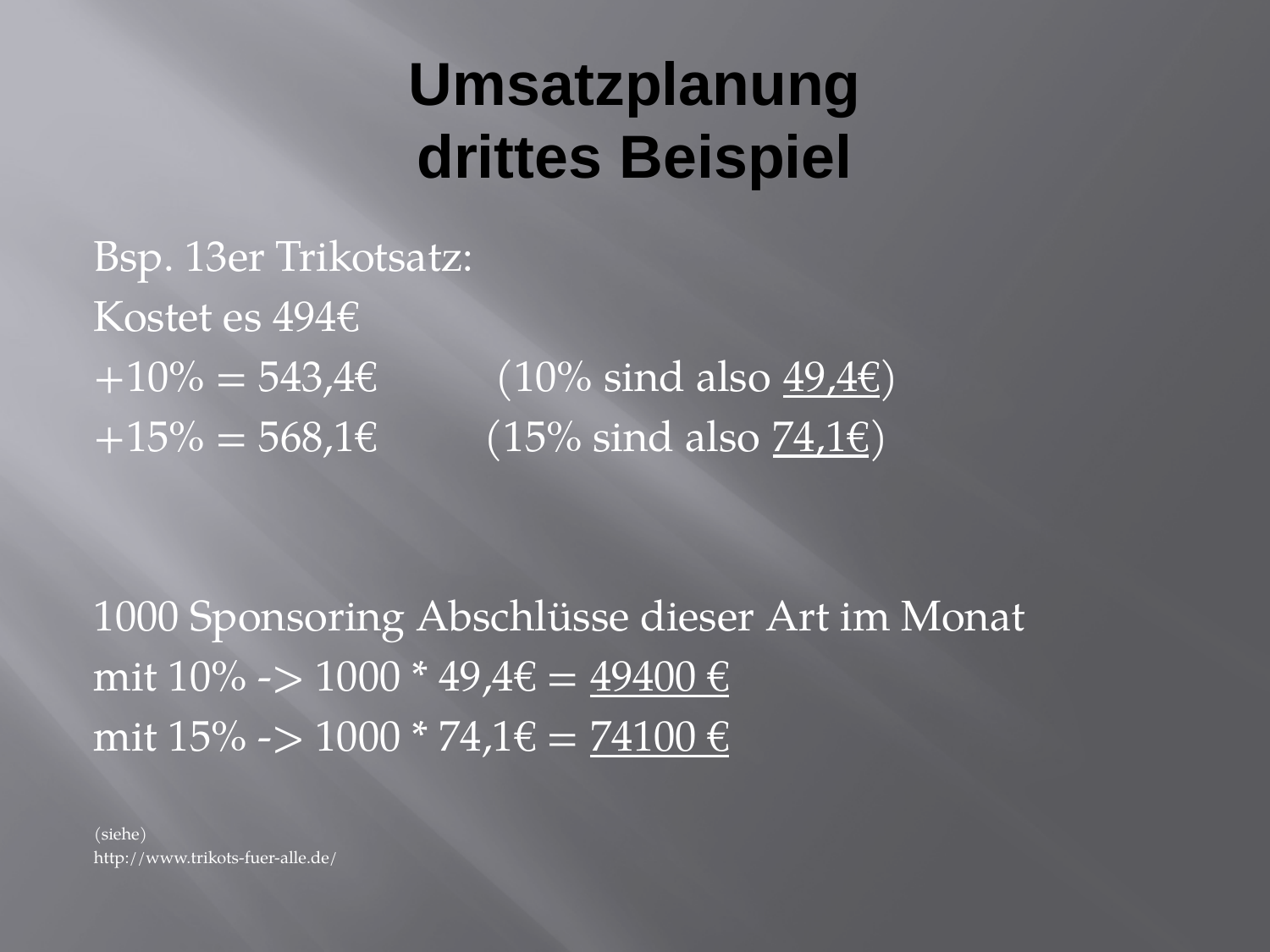

# Umsatzplanung drittes Beispiel
Bsp. 13er Trikotsatz:
Kostet es 494€
+10% = 543,4€           (10% sind also 49,4€)
+15% = 568,1€          (15% sind also 74,1€)

1000 Sponsoring Abschlüsse dieser Art im Monat
mit 10% -> 1000 * 49,4€ = 49400 €
mit 15% -> 1000 * 74,1€ = 74100 €

(siehe)
http://www.trikots-fuer-alle.de/